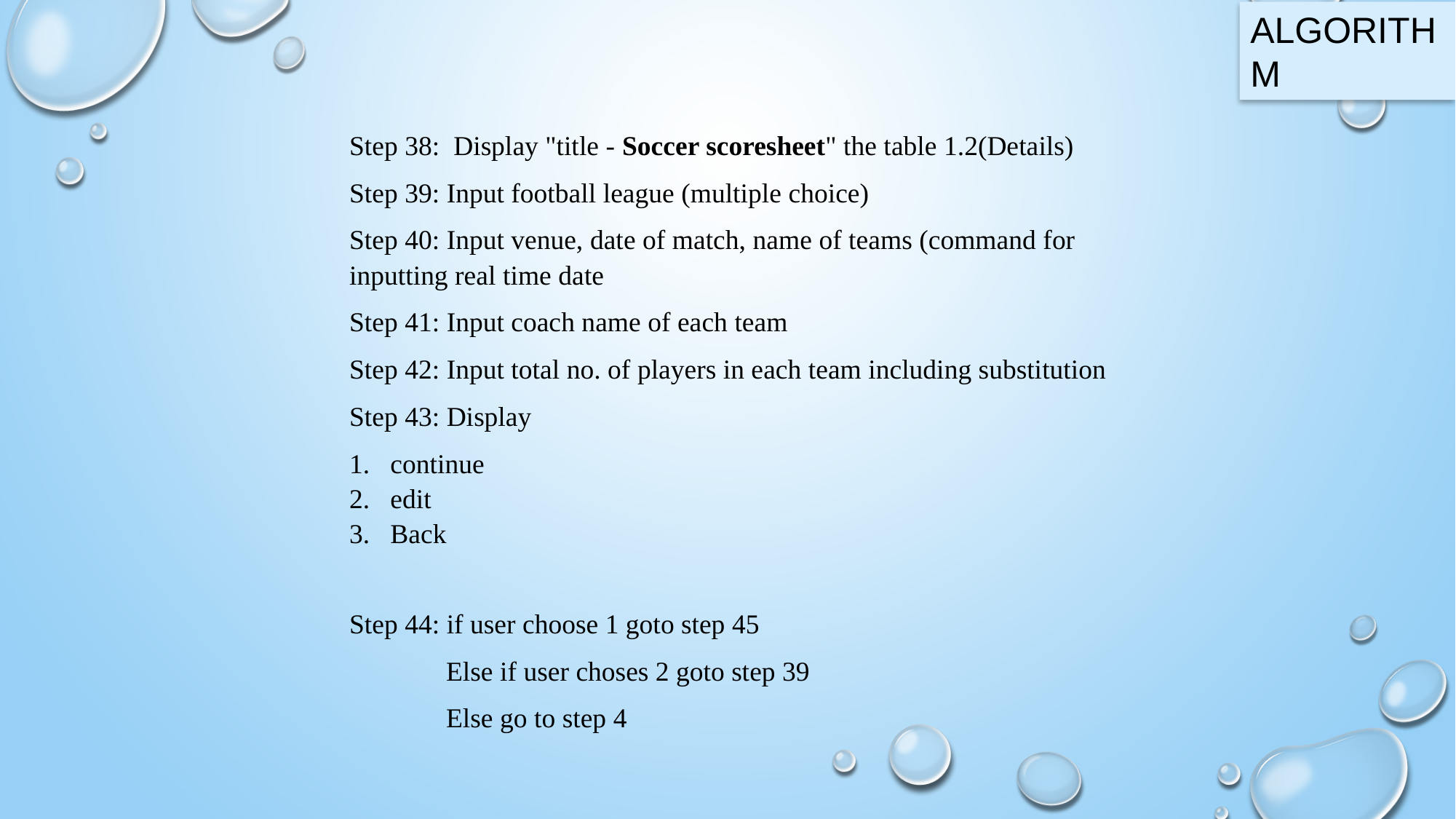

ALGORITHM
Step 38:  Display "title - Soccer scoresheet" the table 1.2(Details)
Step 39: Input football league (multiple choice)
Step 40: Input venue, date of match, name of teams (command for inputting real time date
Step 41: Input coach name of each team
Step 42: Input total no. of players in each team including substitution
Step 43: Display
continue
edit
Back

Step 44: if user choose 1 goto step 45
              Else if user choses 2 goto step 39
              Else go to step 4